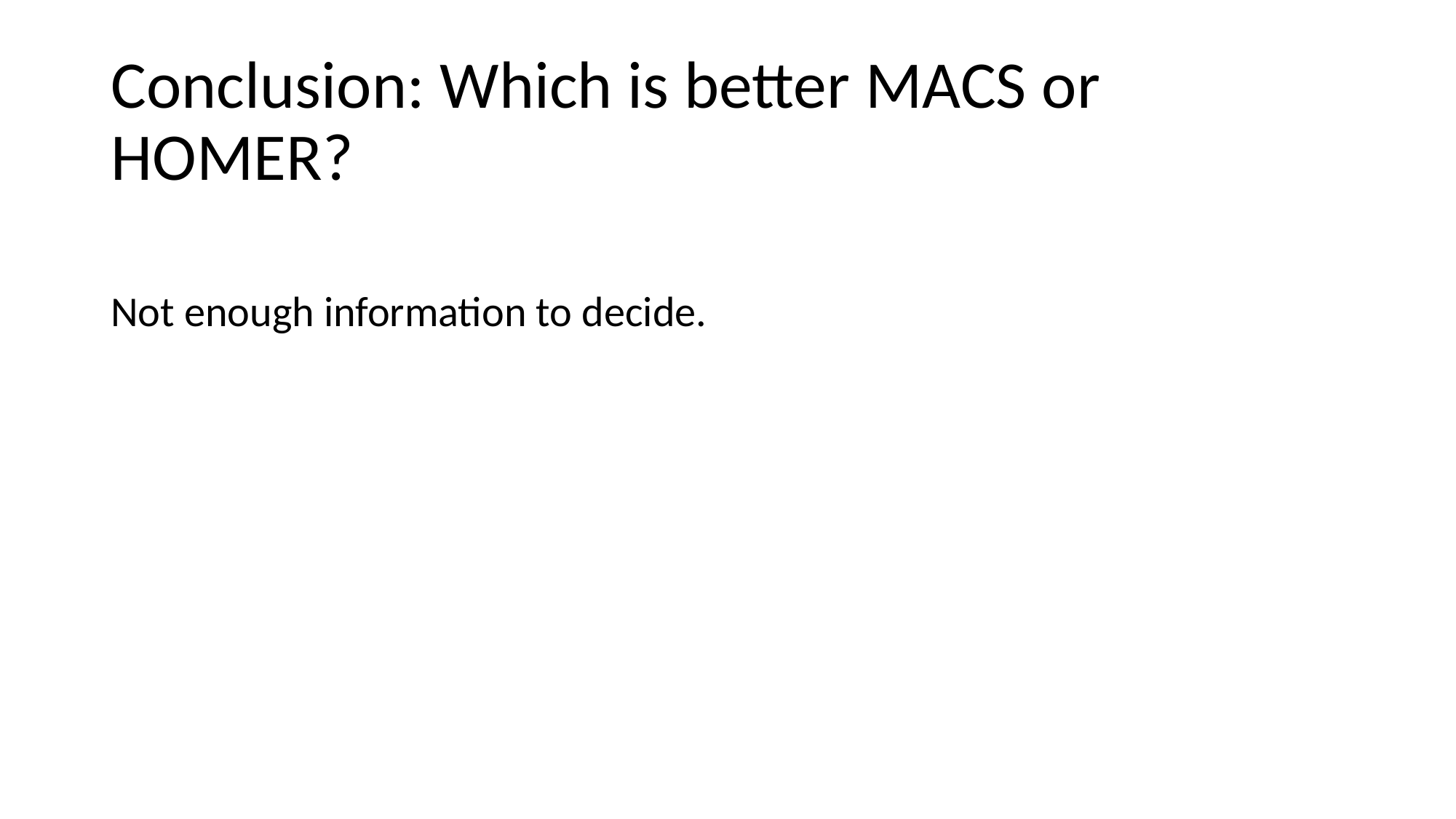

# Conclusion: Which is better MACS or HOMER?

Not enough information to decide.